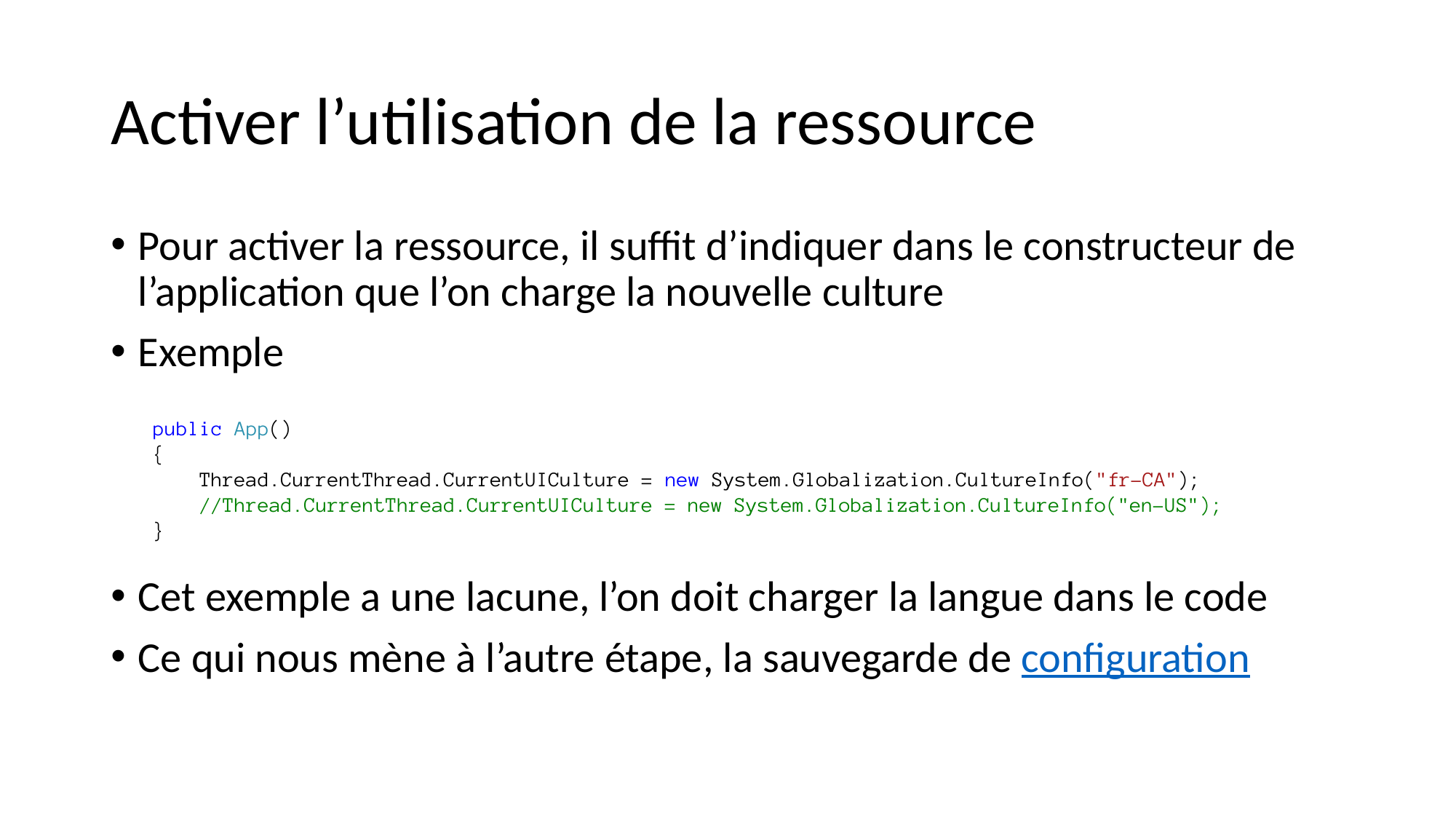

# Activer l’utilisation de la ressource
Pour activer la ressource, il suffit d’indiquer dans le constructeur de l’application que l’on charge la nouvelle culture
Exemple

Cet exemple a une lacune, l’on doit charger la langue dans le code
Ce qui nous mène à l’autre étape, la sauvegarde de configuration
public App()
{
    Thread.CurrentThread.CurrentUICulture = new System.Globalization.CultureInfo("fr-CA");
    //Thread.CurrentThread.CurrentUICulture = new System.Globalization.CultureInfo("en-US");
}